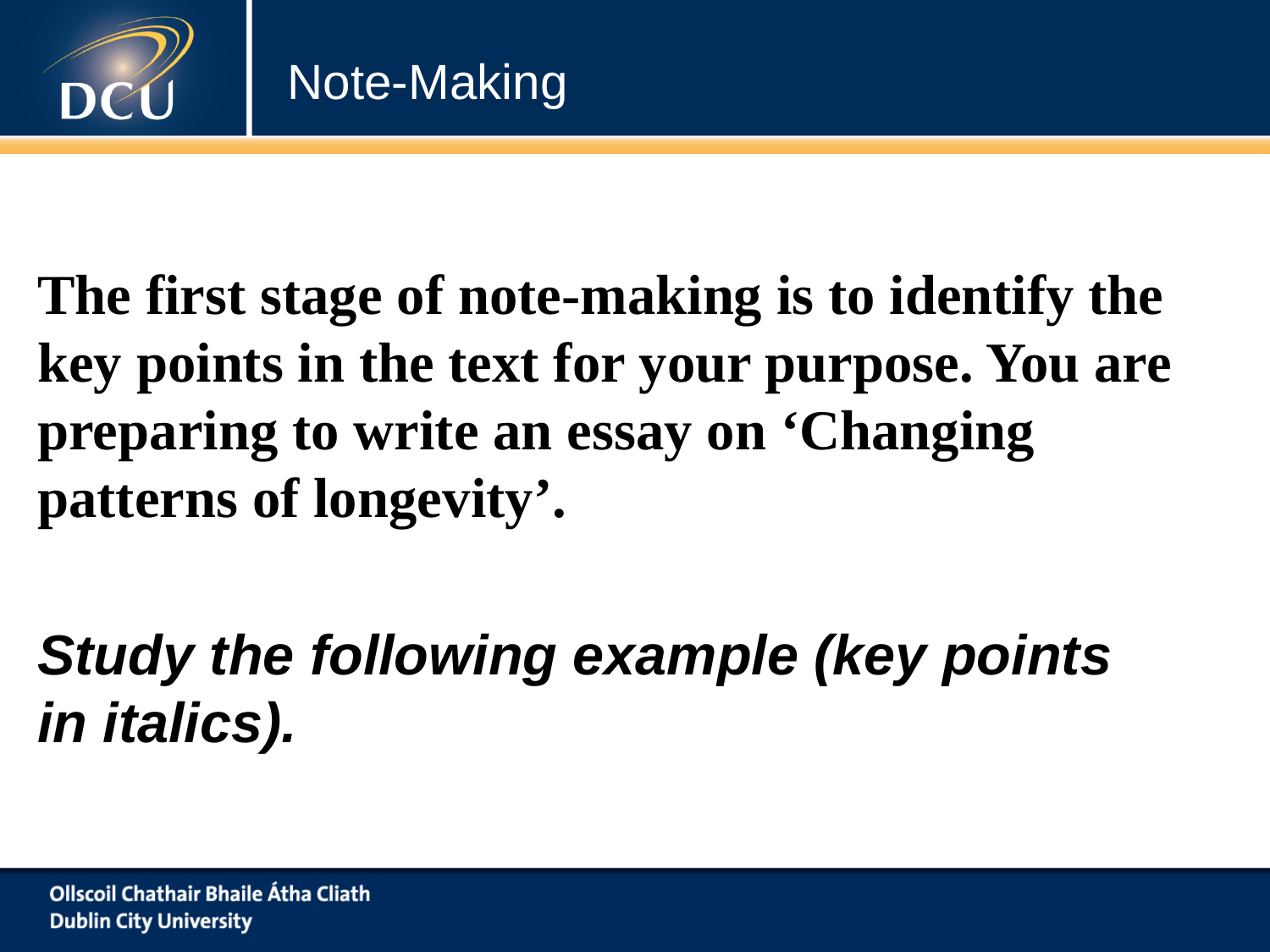

# Note-Making
The first stage of note-making is to identify the key points in the text for your purpose. You are preparing to write an essay on ‘Changing patterns of longevity’.

Study the following example (key points in italics).